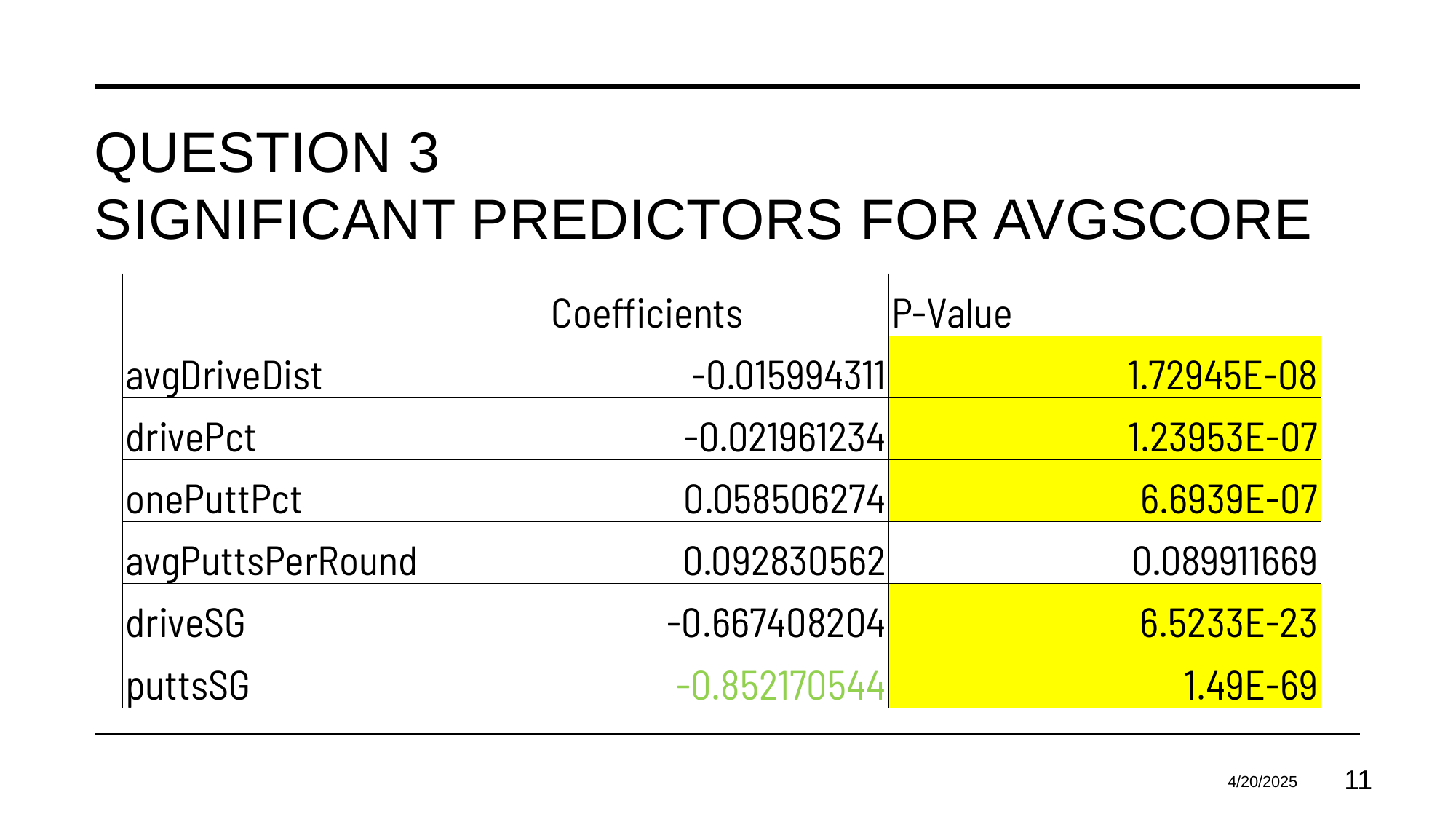

# Question 3 Significant Predictors for Avgscore
|  | Coefficients | P-Value |
| --- | --- | --- |
| avgDriveDist | -0.015994311 | 1.72945E-08 |
| drivePct | -0.021961234 | 1.23953E-07 |
| onePuttPct | 0.058506274 | 6.6939E-07 |
| avgPuttsPerRound | 0.092830562 | 0.089911669 |
| driveSG | -0.667408204 | 6.5233E-23 |
| puttsSG | -0.852170544 | 1.49E-69 |

4/20/2025
11